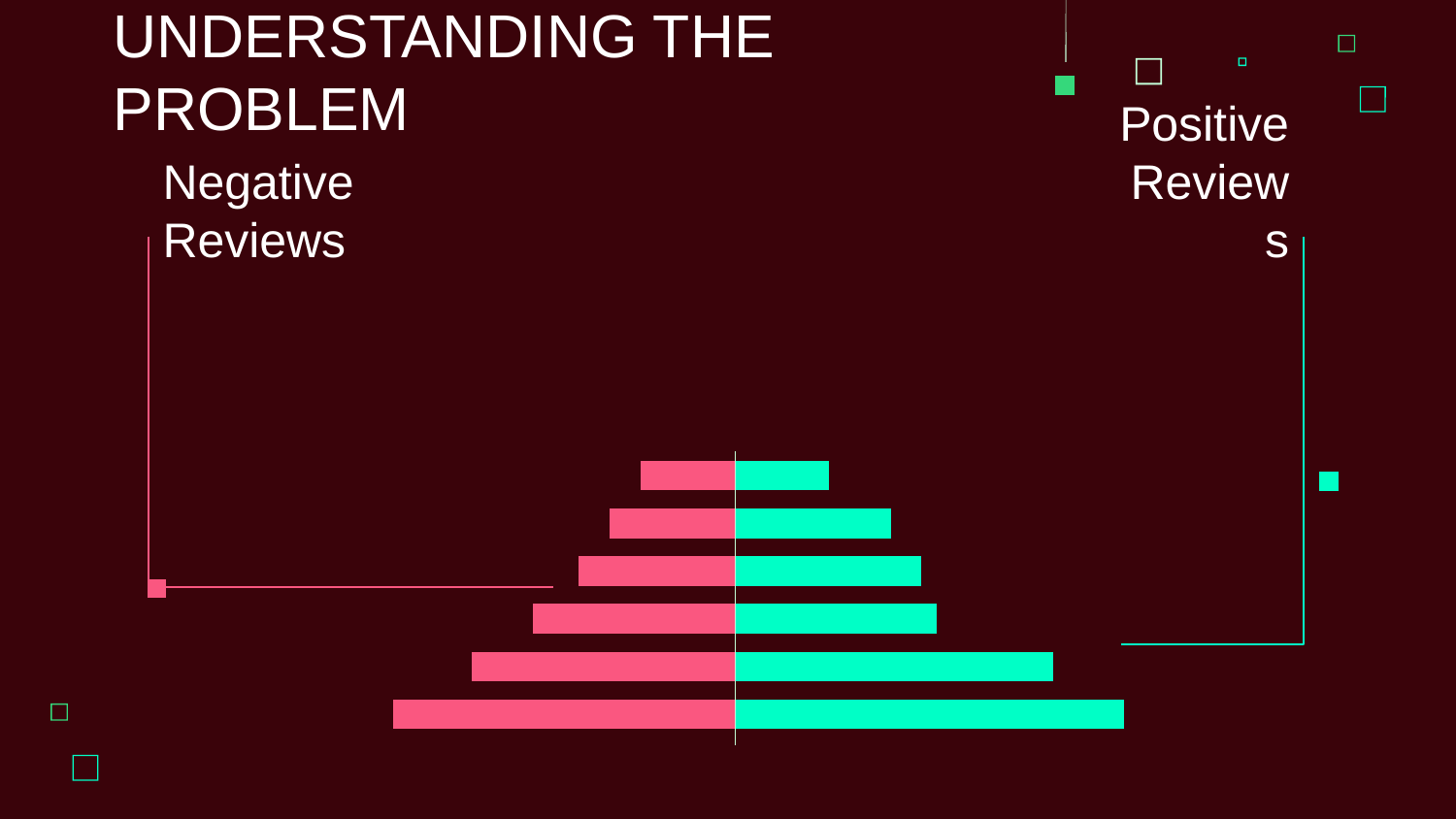

UNDERSTANDING THE PROBLEM
Positive Reviews
# Negative Reviews